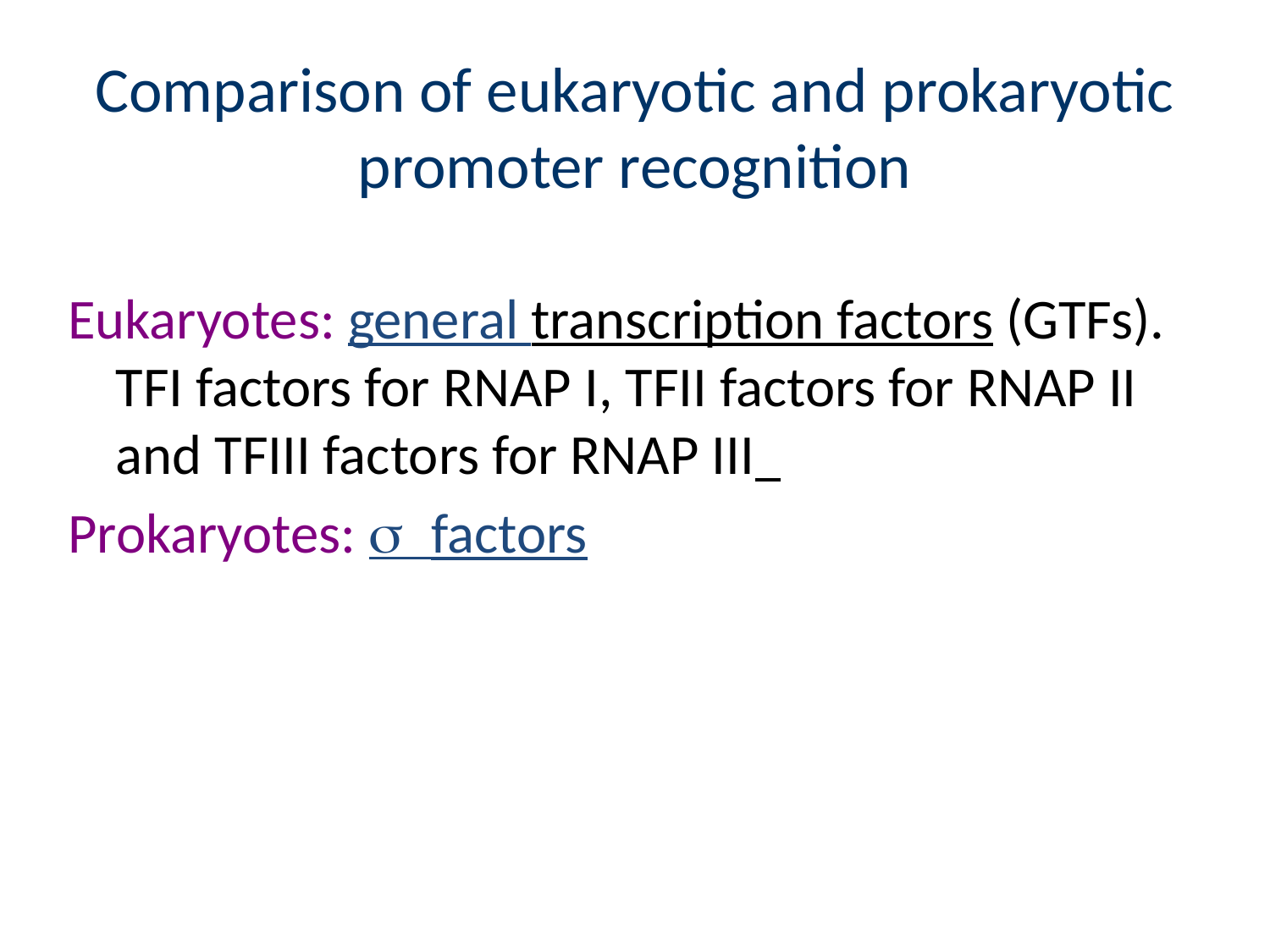

# Comparison of eukaryotic and prokaryotic promoter recognition
Eukaryotes: general transcription factors (GTFs). TFI factors for RNAP I, TFII factors for RNAP II and TFIII factors for RNAP III
Prokaryotes: σ factors